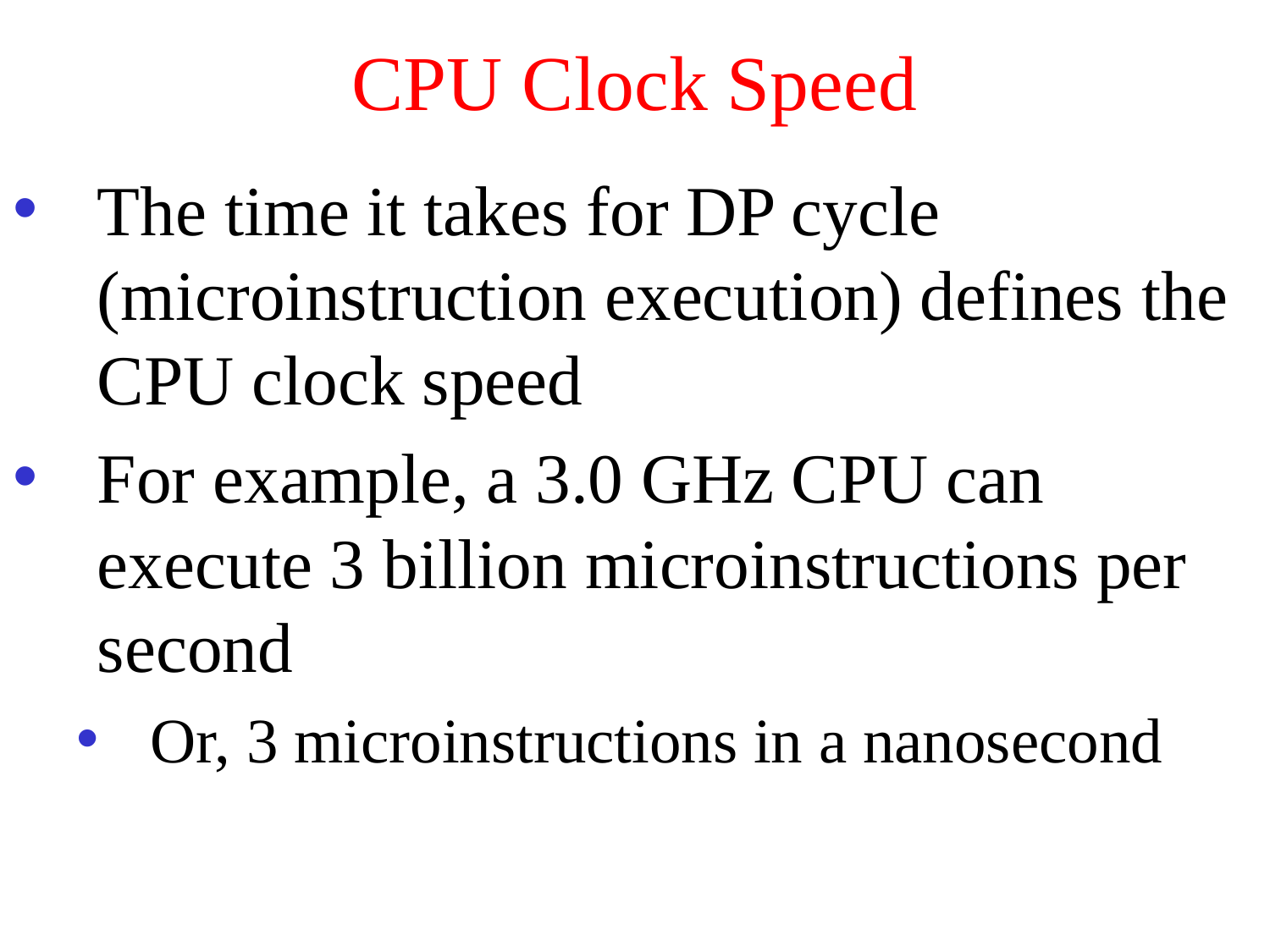

# CPU Clock Speed
The time it takes for DP cycle (microinstruction execution) defines the CPU clock speed
For example, a 3.0 GHz CPU can execute 3 billion microinstructions per second
Or, 3 microinstructions in a nanosecond